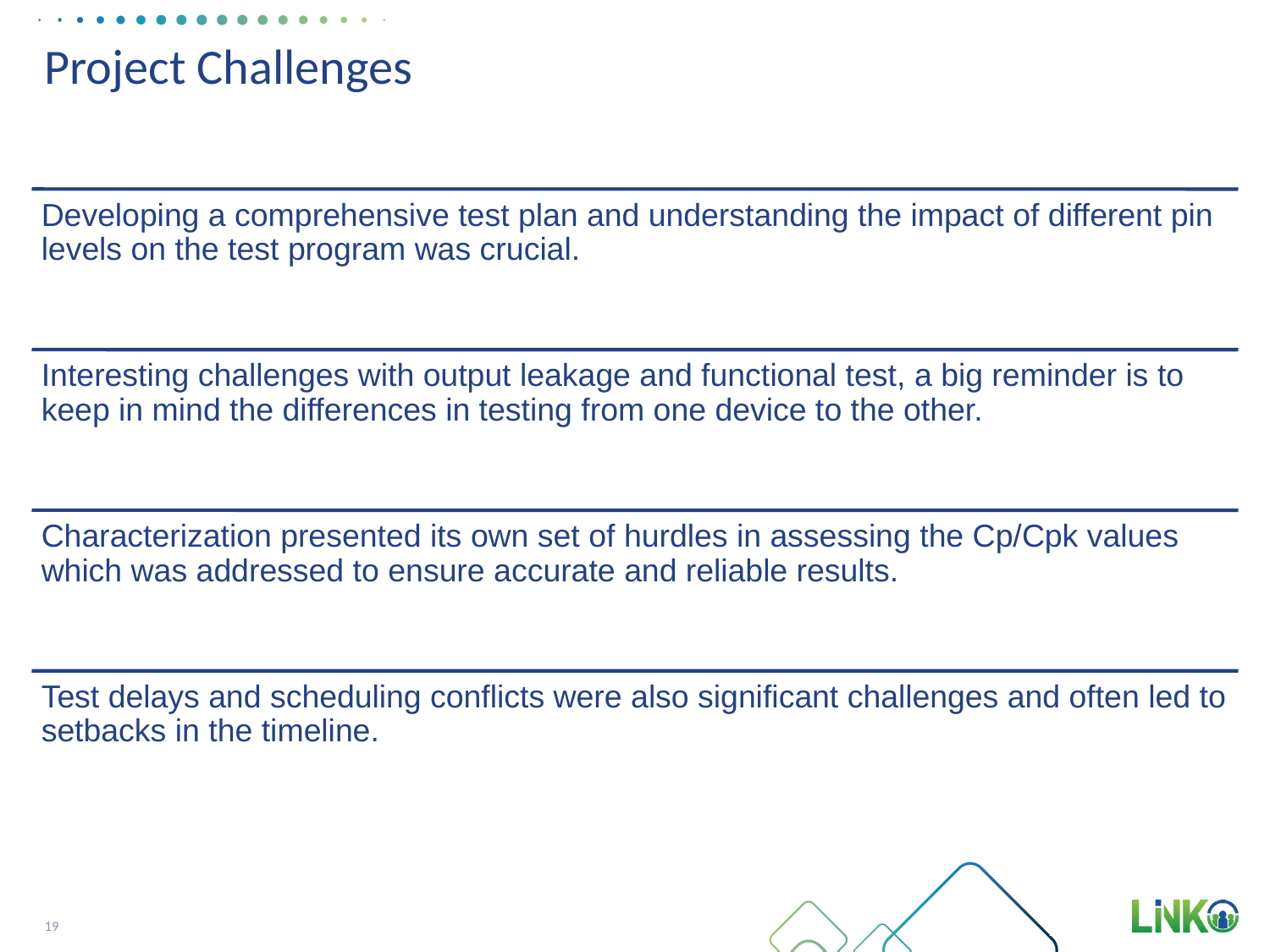

# Project Challenges
Developing a comprehensive test plan and understanding the impact of different pin levels on the test program was crucial.
Interesting challenges with output leakage and functional test, a big reminder is to keep in mind the differences in testing from one device to the other.

Characterization presented its own set of hurdles in assessing the Cp/Cpk values which was addressed to ensure accurate and reliable results.
Test delays and scheduling conflicts were also significant challenges and often led to setbacks in the timeline.
19